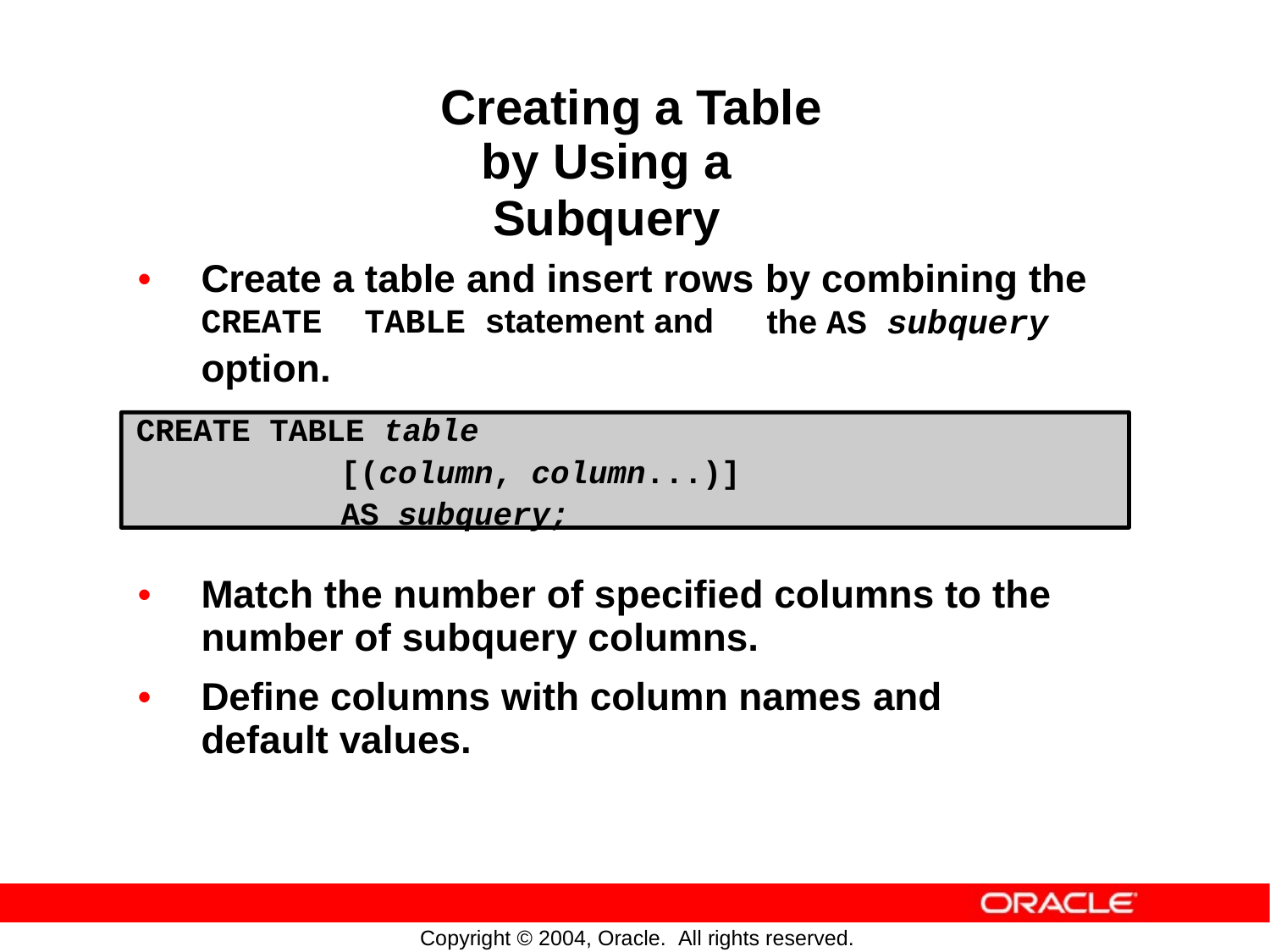

Creating a Table
by Using a Subquery
•
Create a table and insert rows
by combining the
the AS subquery
TABLE statement and
CREATE
option.

CREATE TABLE table
[(column, column...)]
AS subquery;
•
Match the number of specified columns to
number of subquery columns.
the
•
Define columns with column names
default values.
and

Copyright © 2004, Oracle.  All rights reserved.